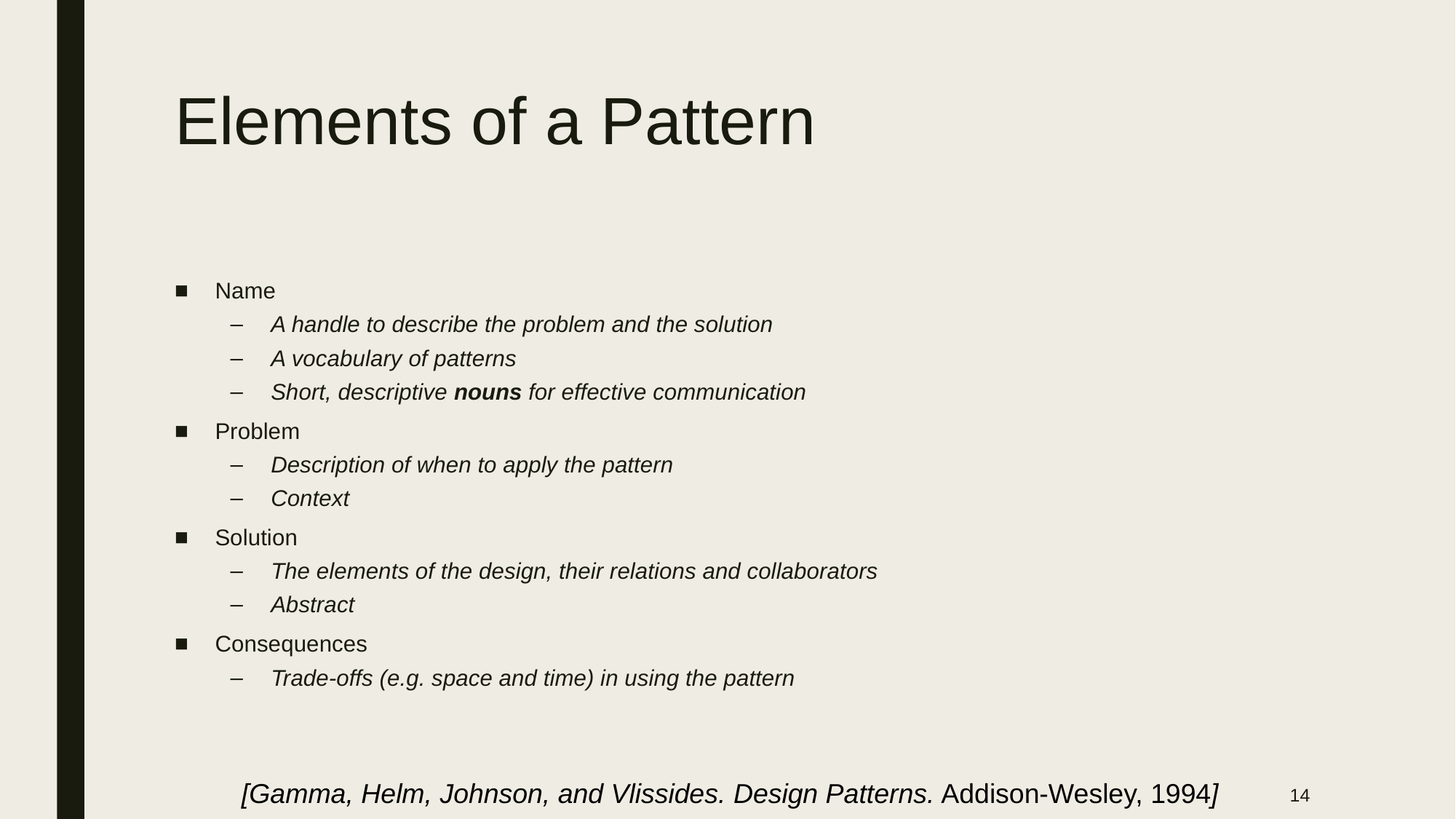

# Elements of a Pattern
Name
A handle to describe the problem and the solution
A vocabulary of patterns
Short, descriptive nouns for effective communication
Problem
Description of when to apply the pattern
Context
Solution
The elements of the design, their relations and collaborators
Abstract
Consequences
Trade-offs (e.g. space and time) in using the pattern
[Gamma, Helm, Johnson, and Vlissides. Design Patterns. Addison-Wesley, 1994]
14